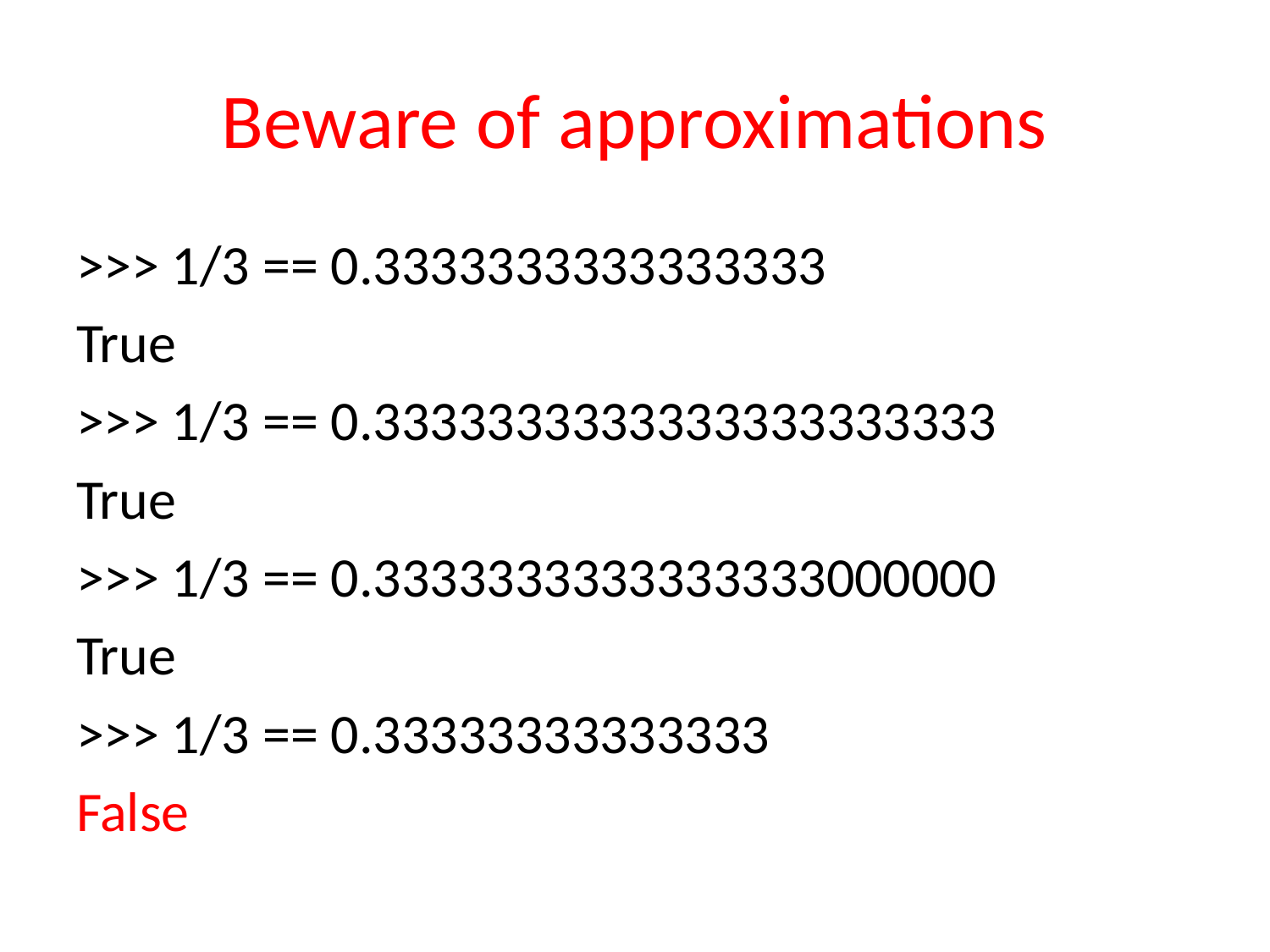

# Beware of approximations
>>> 1/3 == 0.3333333333333333
True
>>> 1/3 == 0.3333333333333333333333
True
>>> 1/3 == 0.3333333333333333000000
True
>>> 1/3 == 0.33333333333333
False